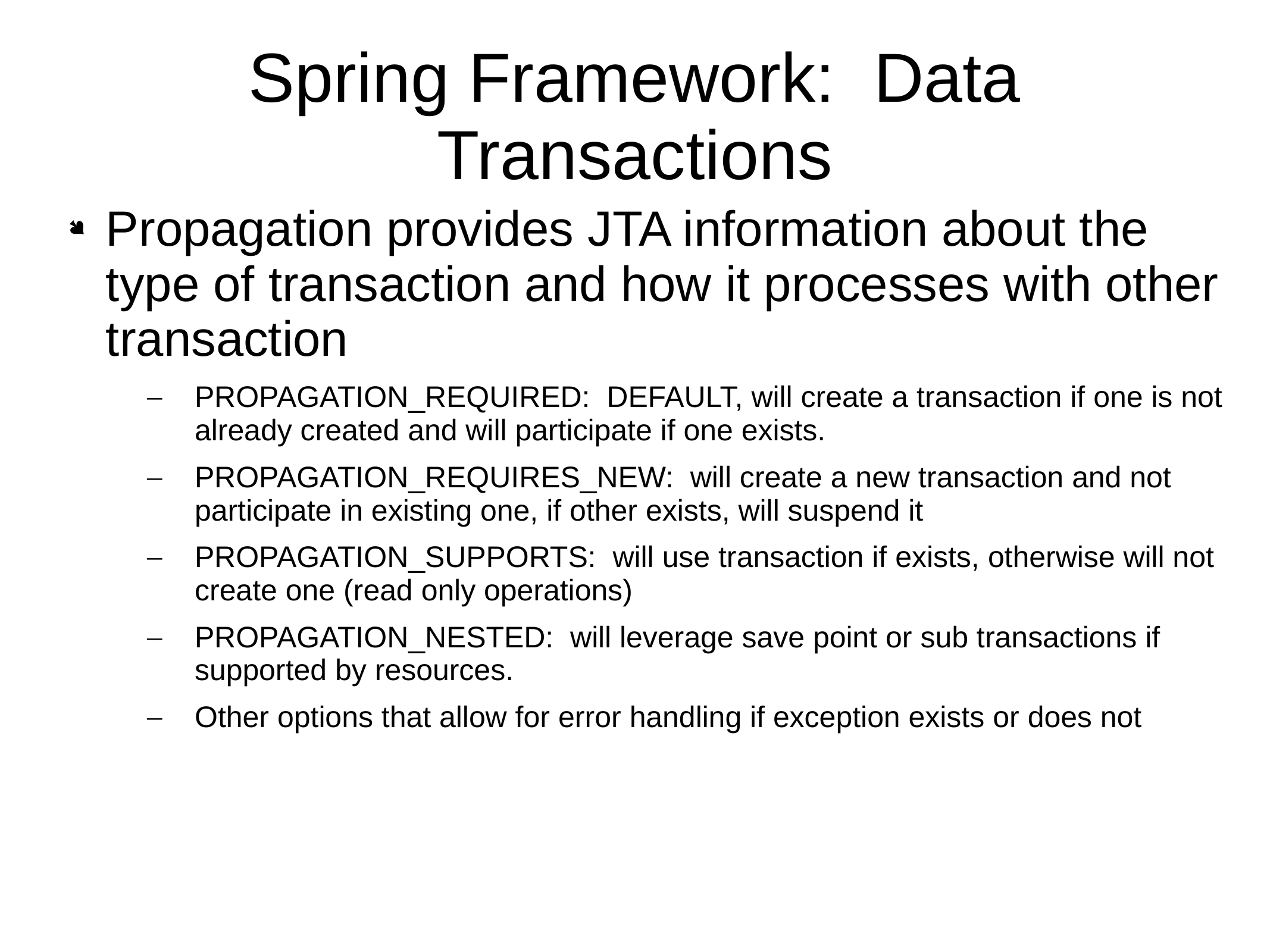

# Spring Framework:  Data Transactions
Propagation provides JTA information about the type of transaction and how it processes with other transaction
PROPAGATION_REQUIRED:  DEFAULT, will create a transaction if one is not already created and will participate if one exists.
PROPAGATION_REQUIRES_NEW:  will create a new transaction and not participate in existing one, if other exists, will suspend it
PROPAGATION_SUPPORTS:  will use transaction if exists, otherwise will not create one (read only operations)
PROPAGATION_NESTED:  will leverage save point or sub transactions if supported by resources.
Other options that allow for error handling if exception exists or does not
69